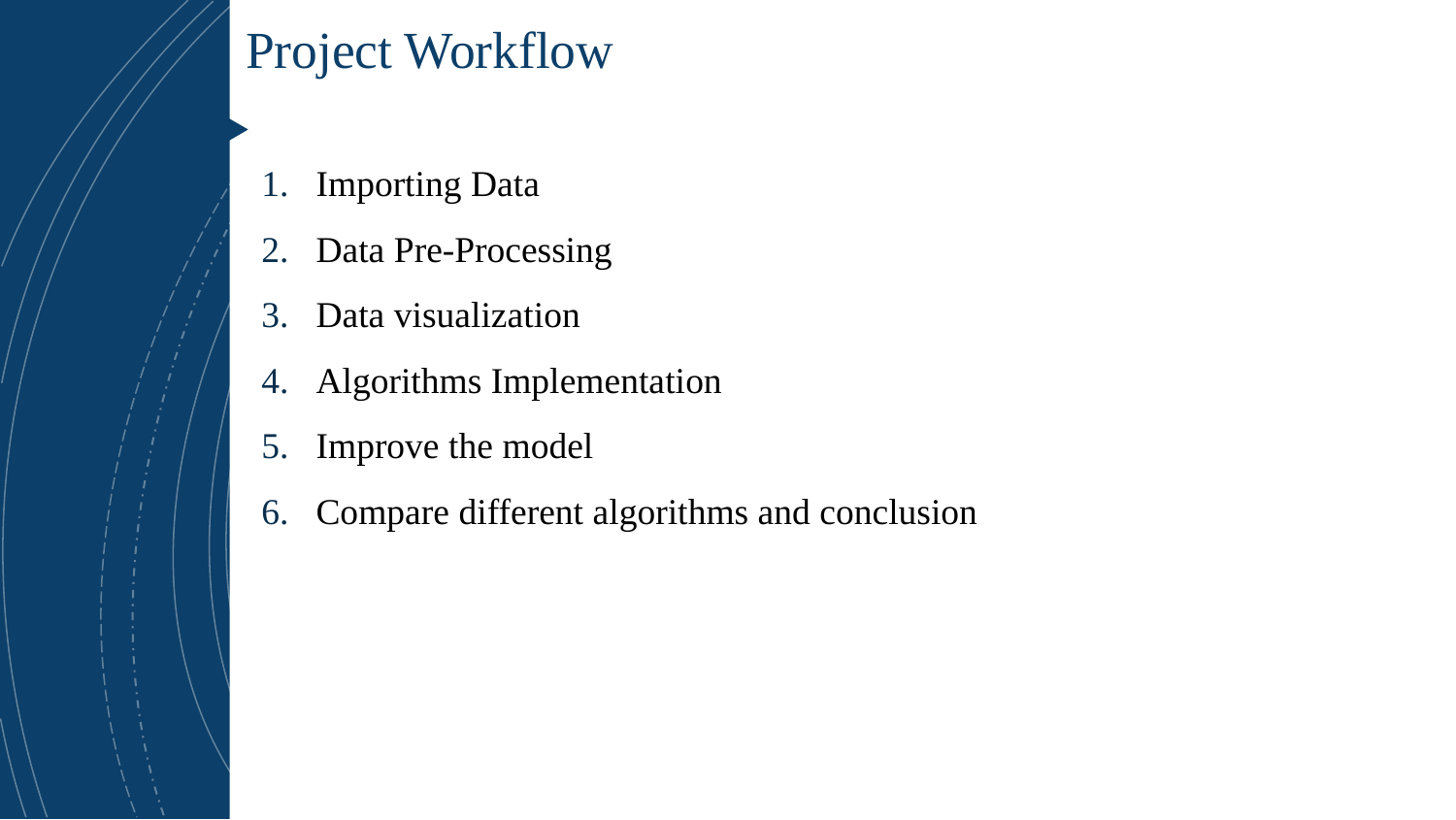

# Project Workflow

Importing Data
Data Pre-Processing
Data visualization
Algorithms Implementation
Improve the model
Compare different algorithms and conclusion